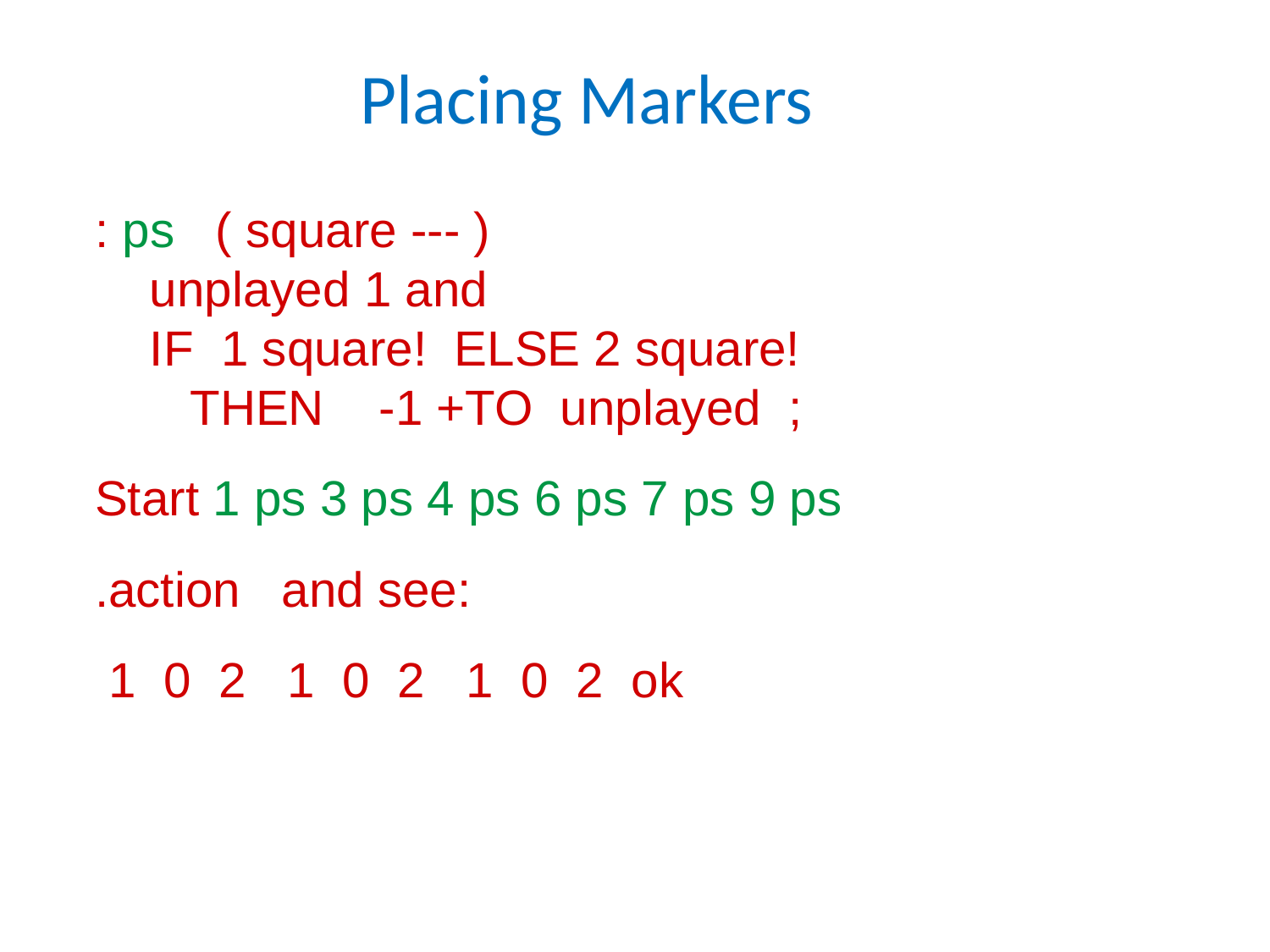

Placing Markers
: ps   ( square --- )
    unplayed 1 and
    IF  1 square!  ELSE 2 square!
       THEN    -1 +TO  unplayed  ;
Start 1 ps 3 ps 4 ps 6 ps 7 ps 9 ps
.action   and see:
 1  0  2   1  0  2   1  0  2  ok